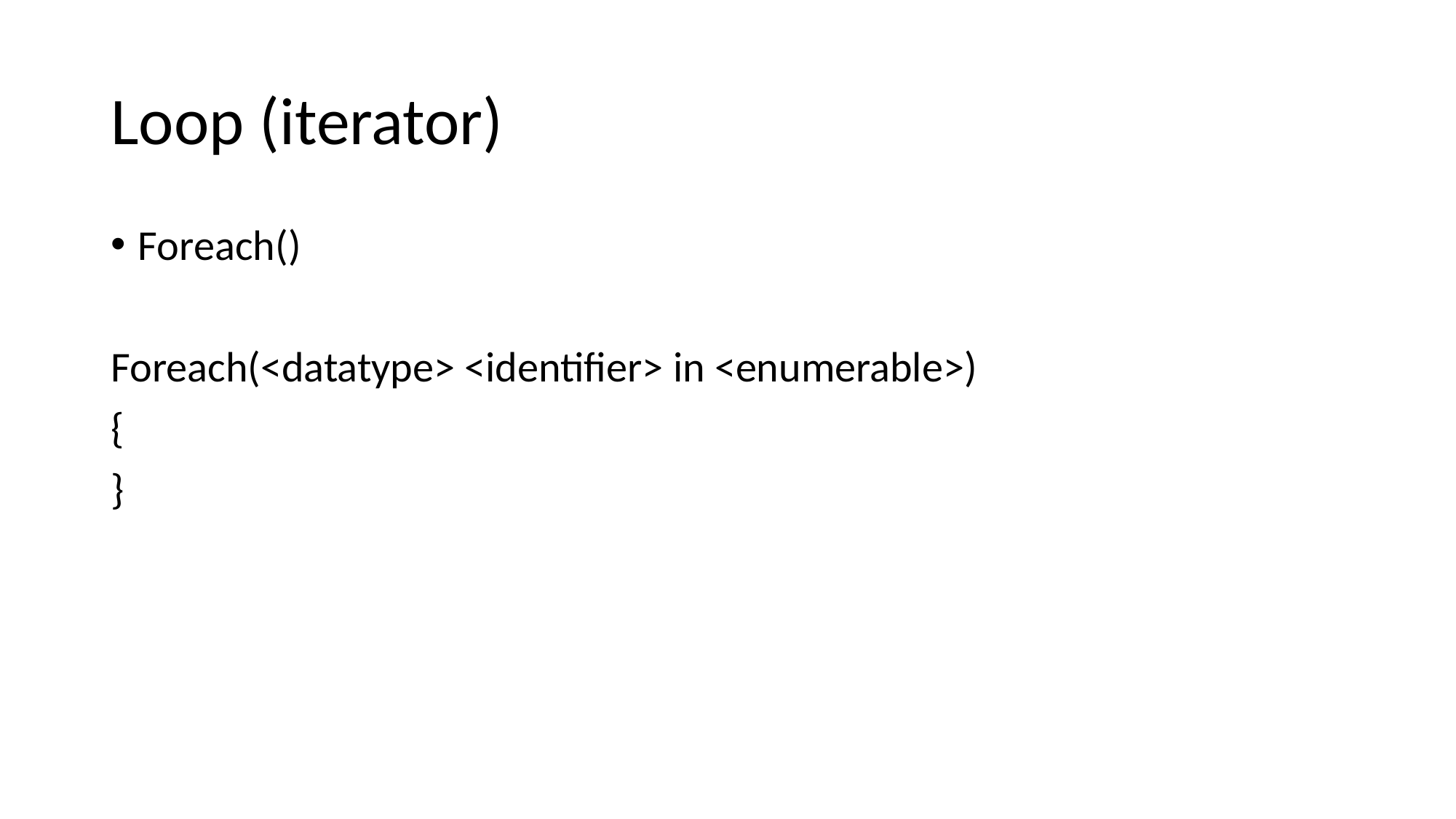

# Loop (iterator)
Foreach()

Foreach(<datatype> <identifier> in <enumerable>)
{
}